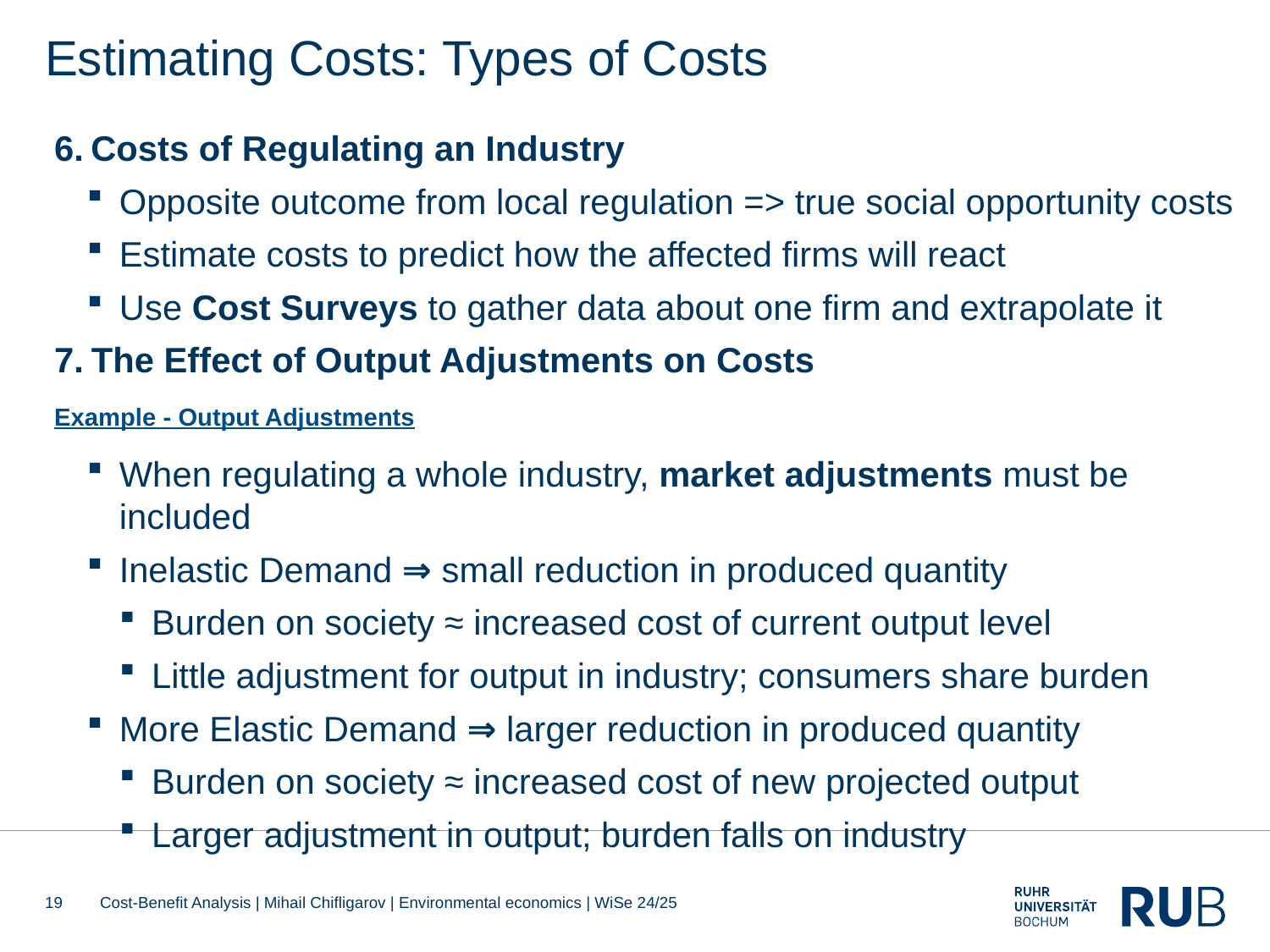

# Estimating Costs: Types of Costs
Costs of Regulating an Industry
Opposite outcome from local regulation => true social opportunity costs
Estimate costs to predict how the affected firms will react
Use Cost Surveys to gather data about one firm and extrapolate it
The Effect of Output Adjustments on Costs
Example - Output Adjustments
When regulating a whole industry, market adjustments must be included
Inelastic Demand ⇒ small reduction in produced quantity
Burden on society ≈ increased cost of current output level
Little adjustment for output in industry; consumers share burden
More Elastic Demand ⇒ larger reduction in produced quantity
Burden on society ≈ increased cost of new projected output
Larger adjustment in output; burden falls on industry

19
Cost-Benefit Analysis | Mihail Chifligarov | Environmental economics | WiSe 24/25